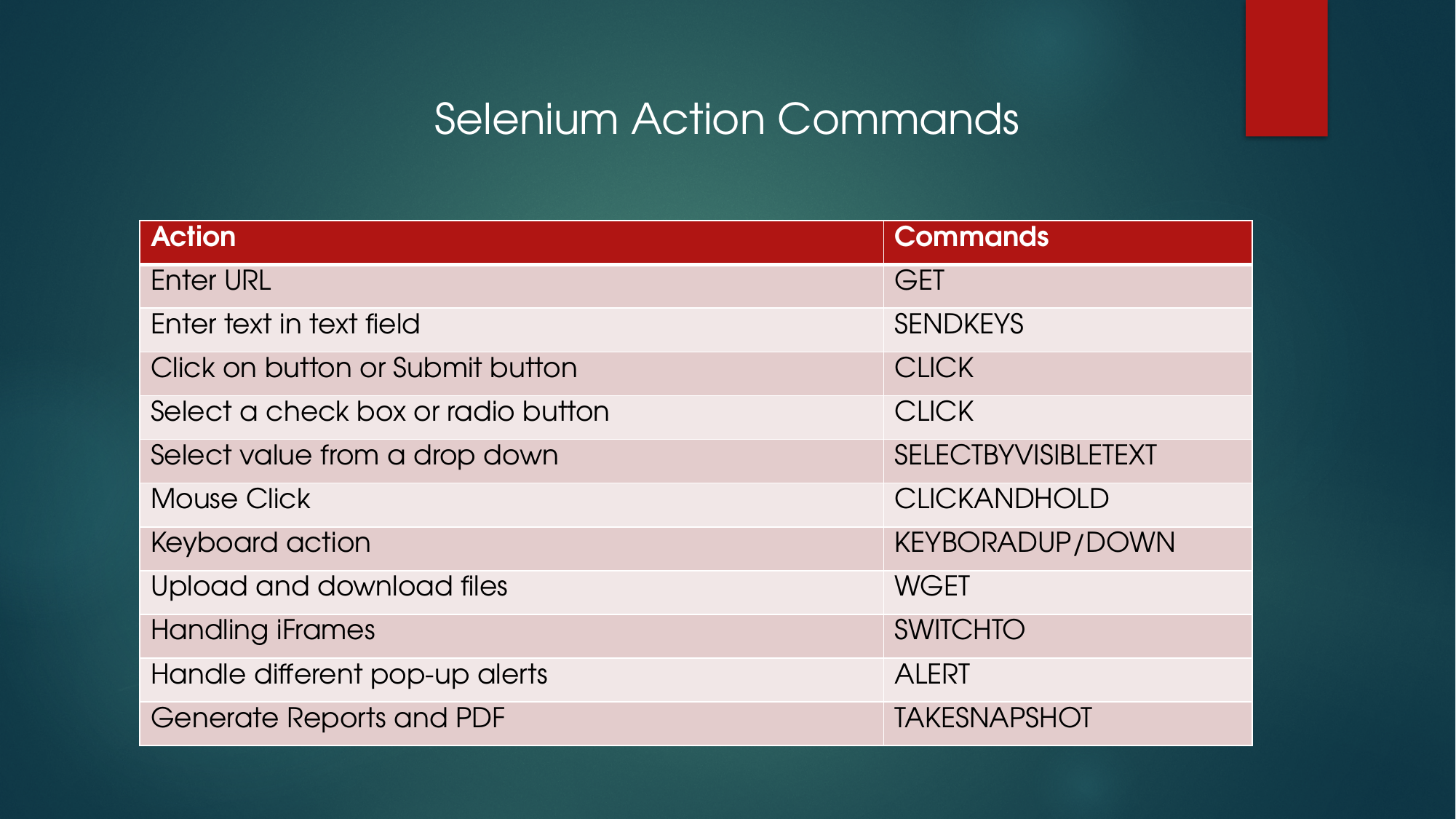

Selenium Action Commands
| Action | Commands |
| --- | --- |
| Enter URL | GET |
| Enter text in text field | SENDKEYS |
| Click on button or Submit button | CLICK |
| Select a check box or radio button | CLICK |
| Select value from a drop down | SELECTBYVISIBLETEXT |
| Mouse Click | CLICKANDHOLD |
| Keyboard action | KEYBORADUP/DOWN |
| Upload and download files | WGET |
| Handling iFrames | SWITCHTO |
| Handle different pop-up alerts | ALERT |
| Generate Reports and PDF | TAKESNAPSHOT |